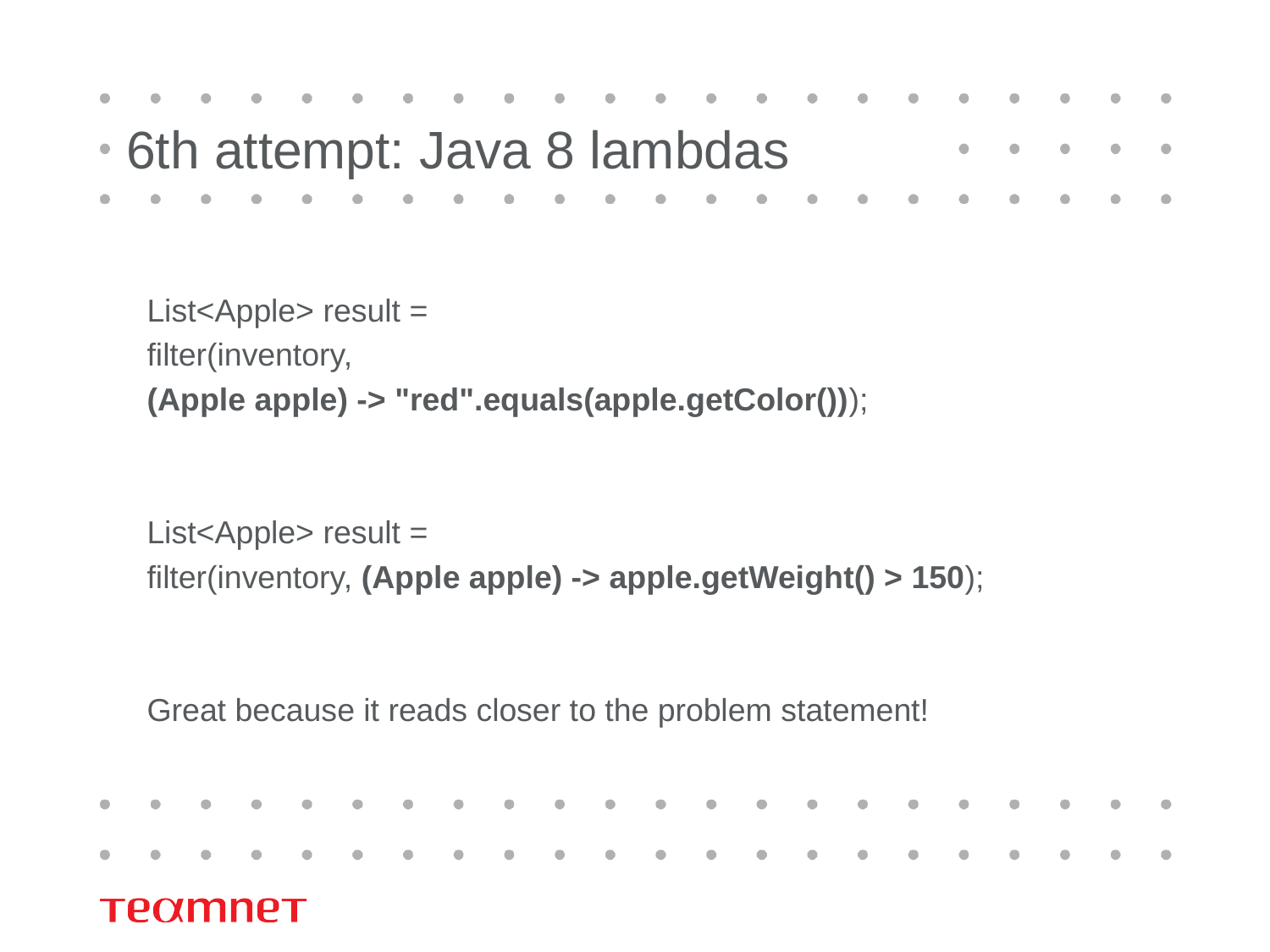

# 6th attempt: Java 8 lambdas
List<Apple> result =
filter(inventory,
(Apple apple) -> "red".equals(apple.getColor()));

List<Apple> result =
filter(inventory, (Apple apple) -> apple.getWeight() > 150);

Great because it reads closer to the problem statement!